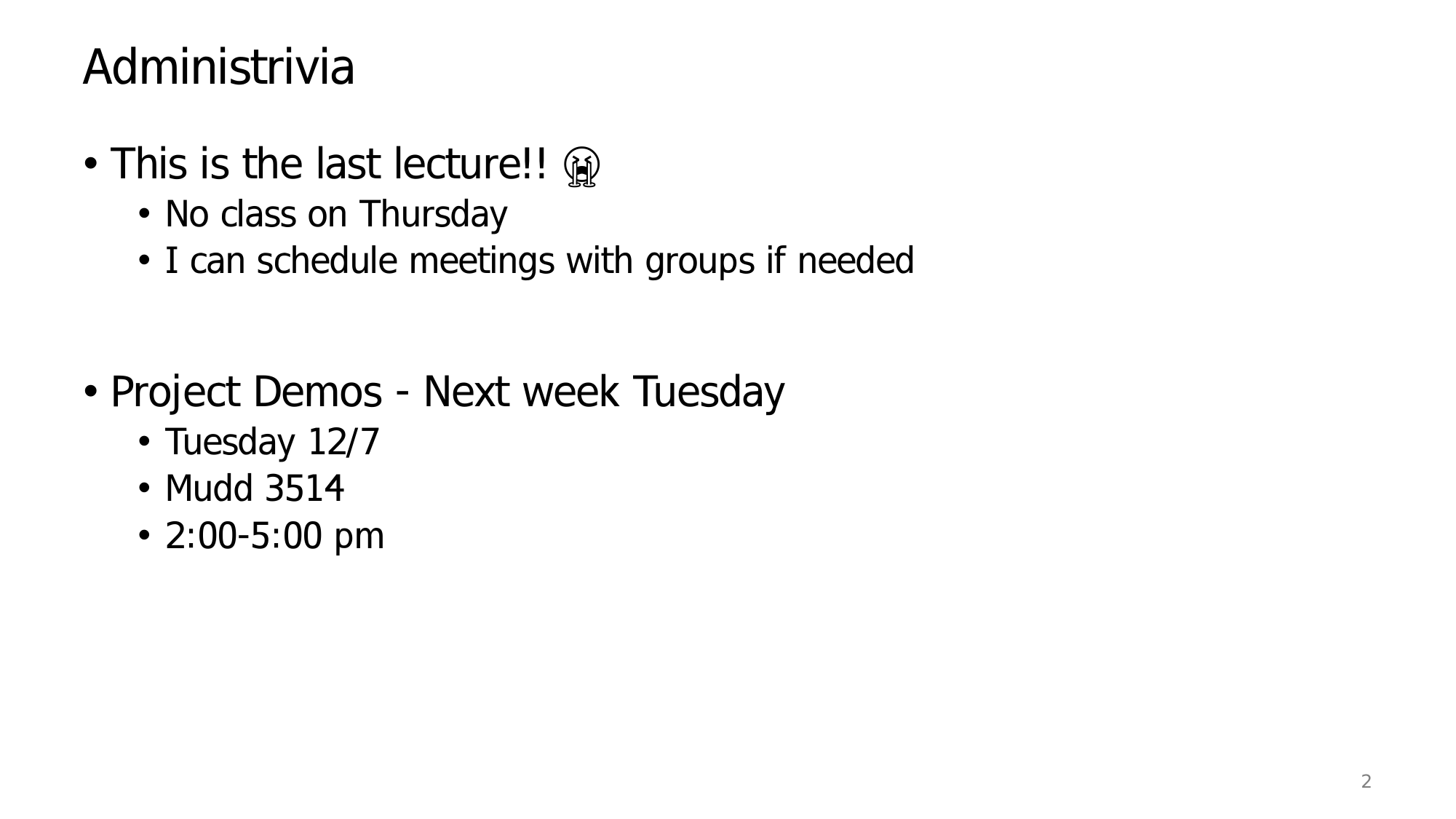

# Administrivia
This is the last lecture!! 😭
No class on Thursday
I can schedule meetings with groups if needed

Project Demos - Next week Tuesday
Tuesday 12/7
Mudd 3514
2:00-5:00 pm
2